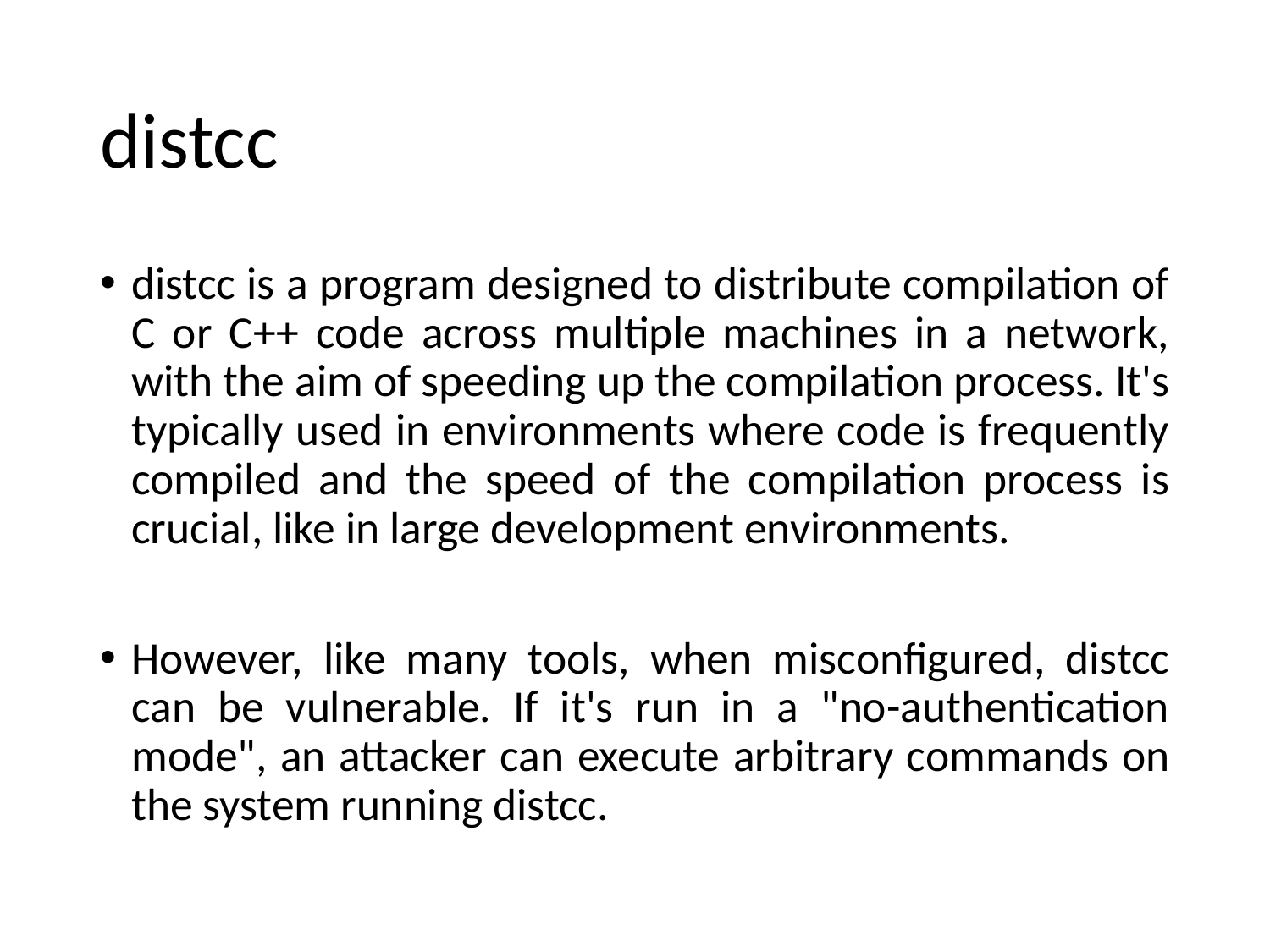

# distcc
distcc is a program designed to distribute compilation of C or C++ code across multiple machines in a network, with the aim of speeding up the compilation process. It's typically used in environments where code is frequently compiled and the speed of the compilation process is crucial, like in large development environments.

However, like many tools, when misconfigured, distcc can be vulnerable. If it's run in a "no-authentication mode", an attacker can execute arbitrary commands on the system running distcc.